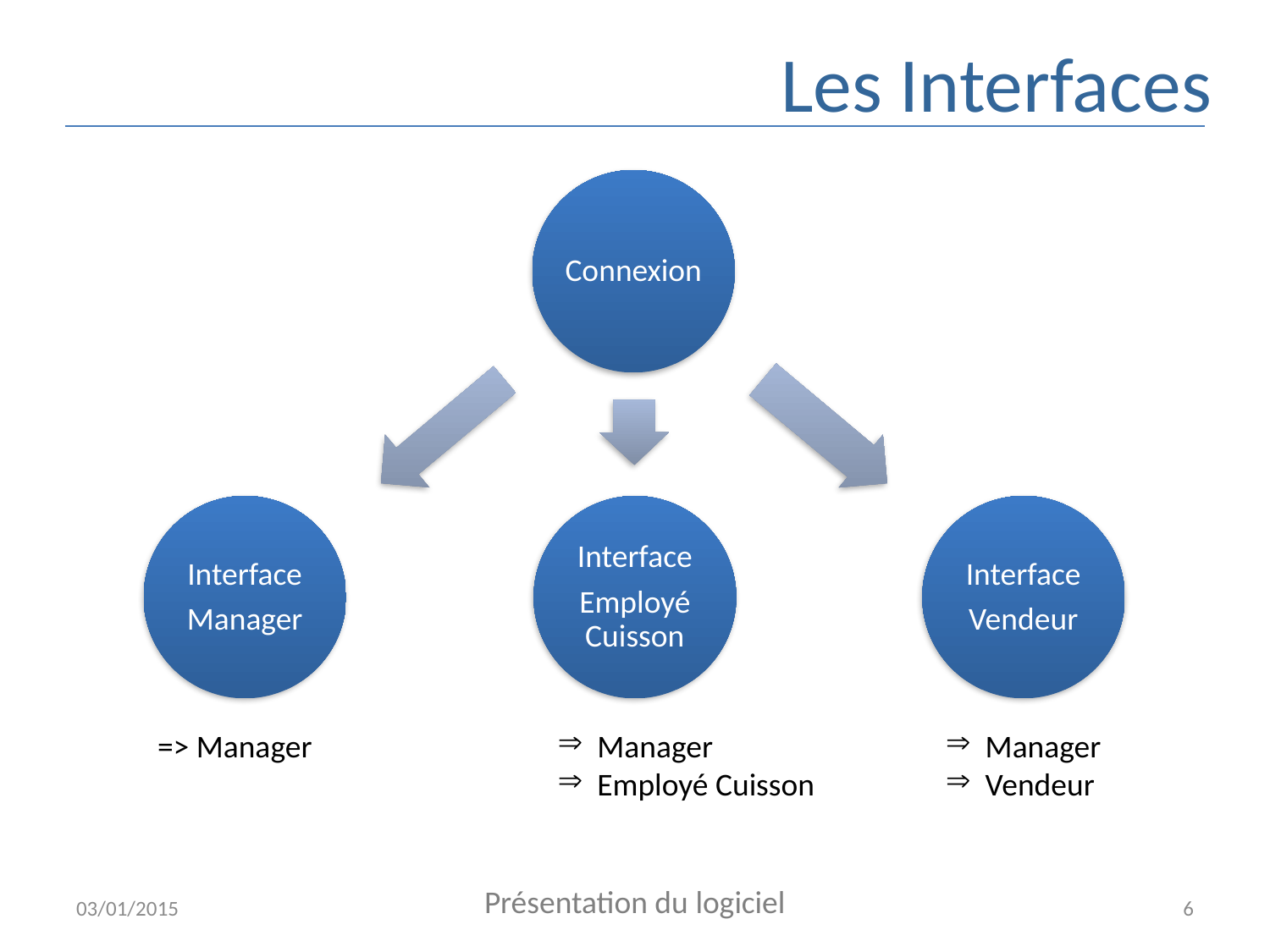

# Les Interfaces
Connexion

Interface
Employé Cuisson

Interface
Vendeur

Interface
Manager
=> Manager
Manager
Employé Cuisson
Manager
Vendeur
Présentation du logiciel
03/01/2015
6